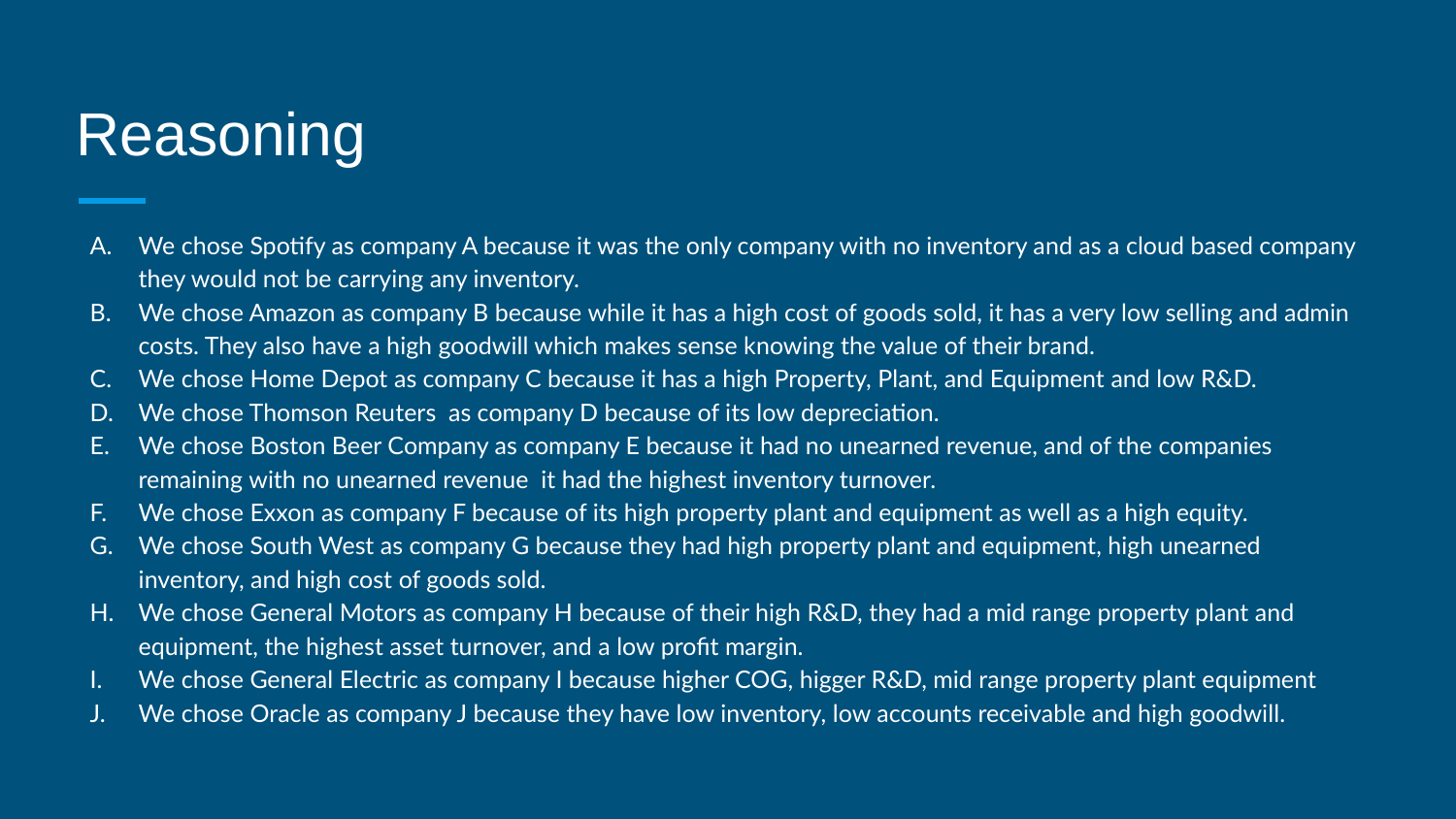

# Reasoning

We chose Spotify as company A because it was the only company with no inventory and as a cloud based company they would not be carrying any inventory.
We chose Amazon as company B because while it has a high cost of goods sold, it has a very low selling and admin costs. They also have a high goodwill which makes sense knowing the value of their brand.
We chose Home Depot as company C because it has a high Property, Plant, and Equipment and low R&D.
We chose Thomson Reuters  as company D because of its low depreciation.
We chose Boston Beer Company as company E because it had no unearned revenue, and of the companies remaining with no unearned revenue  it had the highest inventory turnover.
We chose Exxon as company F because of its high property plant and equipment as well as a high equity.
We chose South West as company G because they had high property plant and equipment, high unearned inventory, and high cost of goods sold.
We chose General Motors as company H because of their high R&D, they had a mid range property plant and equipment, the highest asset turnover, and a low profit margin.
We chose General Electric as company I because higher COG, higger R&D, mid range property plant equipment
We chose Oracle as company J because they have low inventory, low accounts receivable and high goodwill.